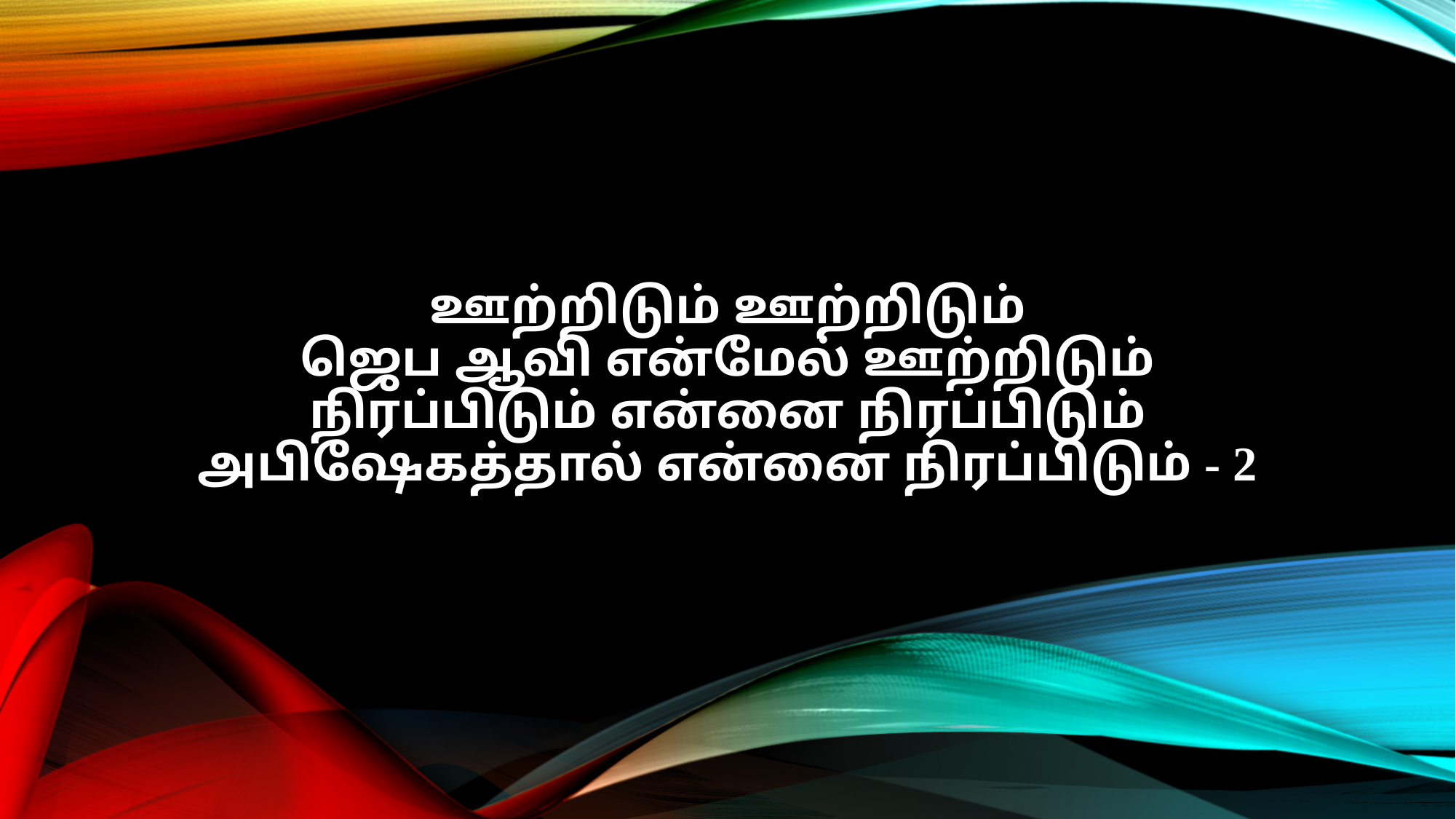

ஊற்றிடும் ஊற்றிடும்
ஜெப ஆவி என்மேல் ஊற்றிடும்
நிரப்பிடும் என்னை நிரப்பிடும்
அபிஷேகத்தால் என்னை நிரப்பிடும் - 2